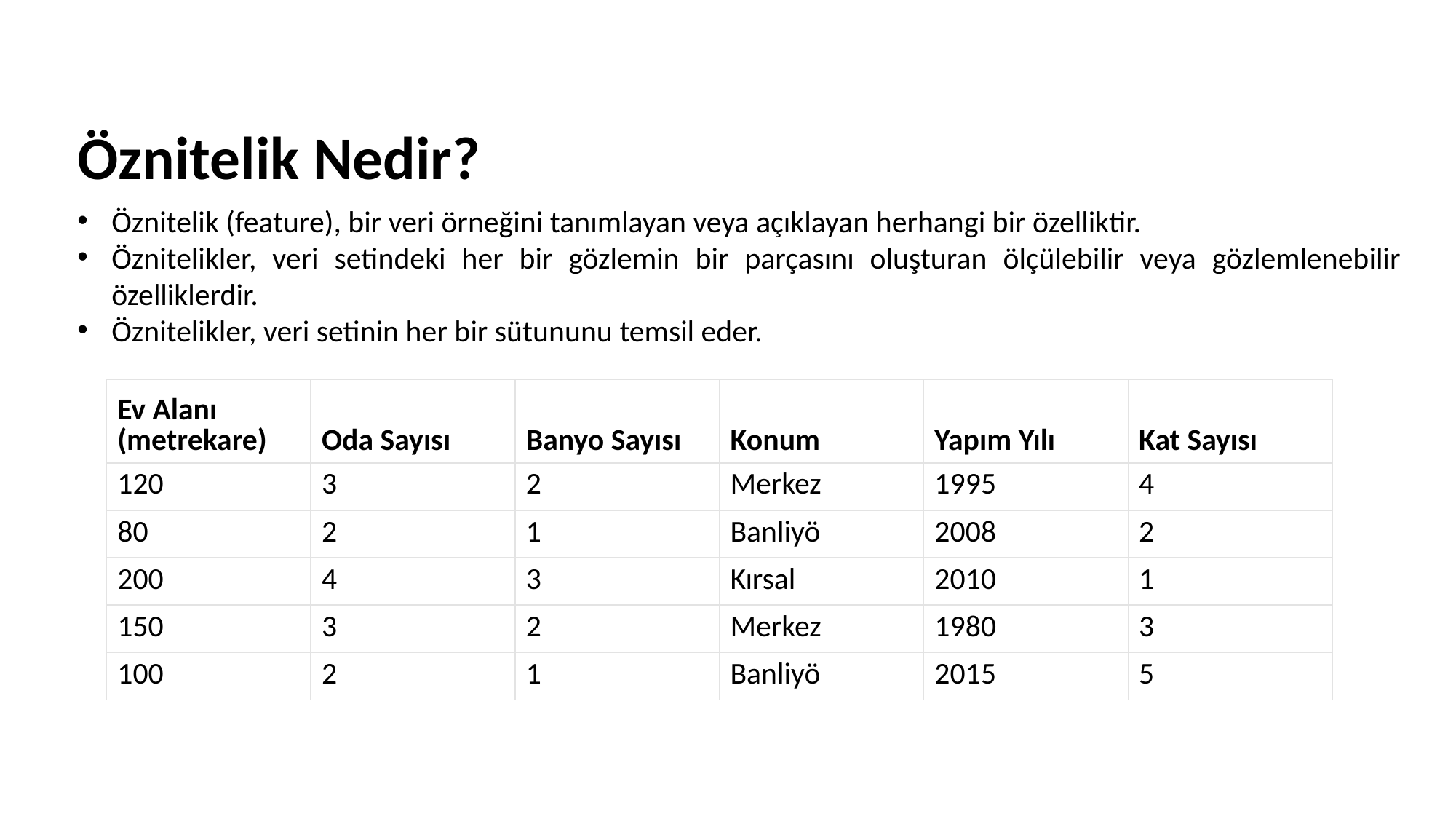

# Öznitelik Nedir?

Öznitelik (feature), bir veri örneğini tanımlayan veya açıklayan herhangi bir özelliktir.
Öznitelikler, veri setindeki her bir gözlemin bir parçasını oluşturan ölçülebilir veya gözlemlenebilir özelliklerdir.
Öznitelikler, veri setinin her bir sütununu temsil eder.
| Ev Alanı (metrekare) | Oda Sayısı | Banyo Sayısı | Konum | Yapım Yılı | Kat Sayısı |
| --- | --- | --- | --- | --- | --- |
| 120 | 3 | 2 | Merkez | 1995 | 4 |
| 80 | 2 | 1 | Banliyö | 2008 | 2 |
| 200 | 4 | 3 | Kırsal | 2010 | 1 |
| 150 | 3 | 2 | Merkez | 1980 | 3 |
| 100 | 2 | 1 | Banliyö | 2015 | 5 |